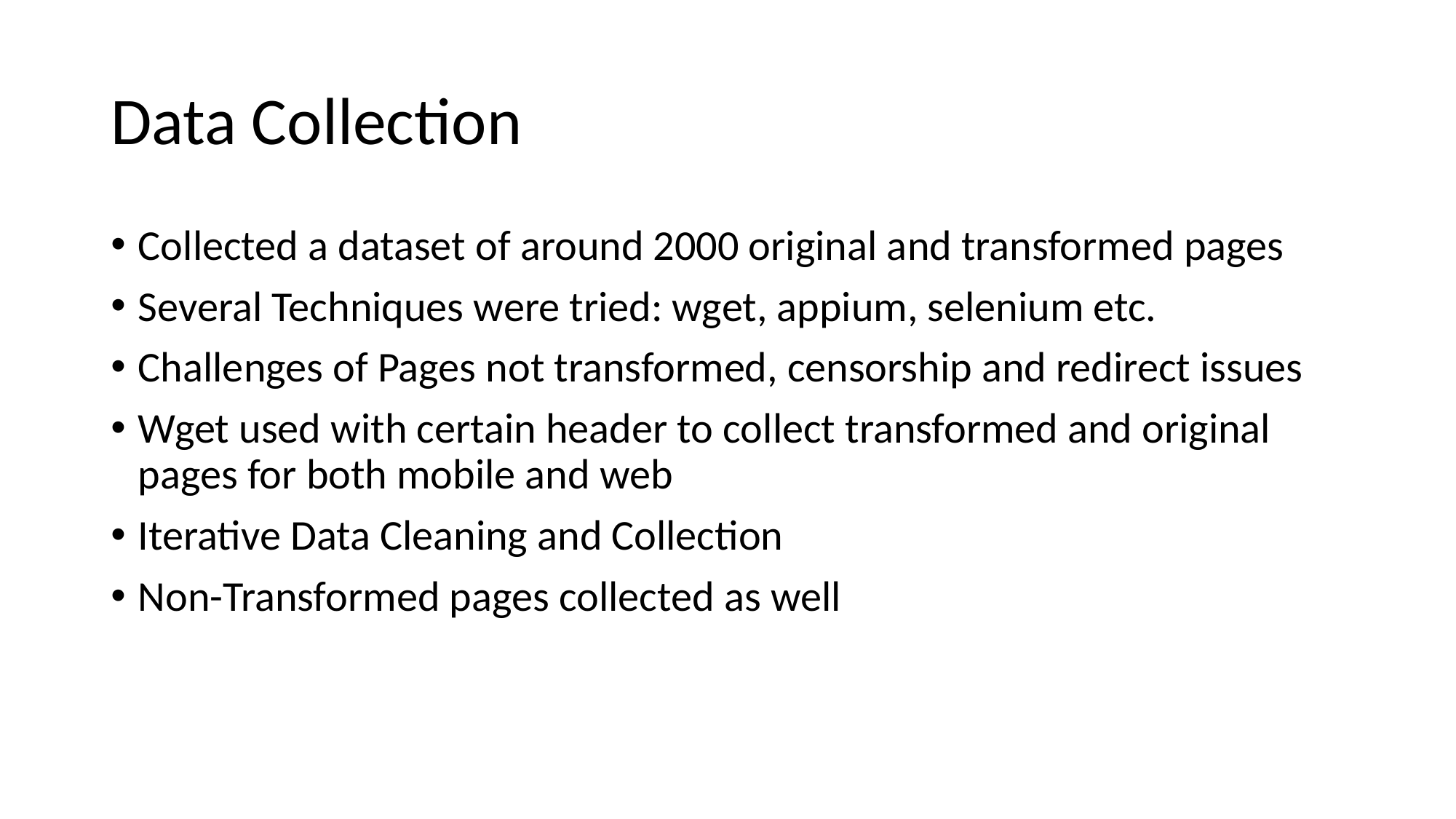

# Data Collection
Collected a dataset of around 2000 original and transformed pages
Several Techniques were tried: wget, appium, selenium etc.
Challenges of Pages not transformed, censorship and redirect issues
Wget used with certain header to collect transformed and original pages for both mobile and web
Iterative Data Cleaning and Collection
Non-Transformed pages collected as well